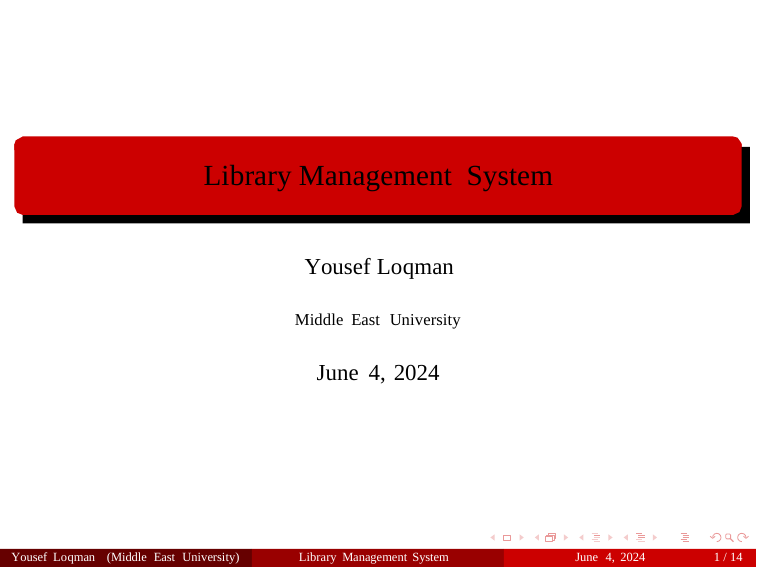

Library Management System
Yousef Loqman
Middle East  University
June 4, 2024

Yousef Loqman   (Middle  East  University)
Library Management System
June  4, 2024
1 / 14